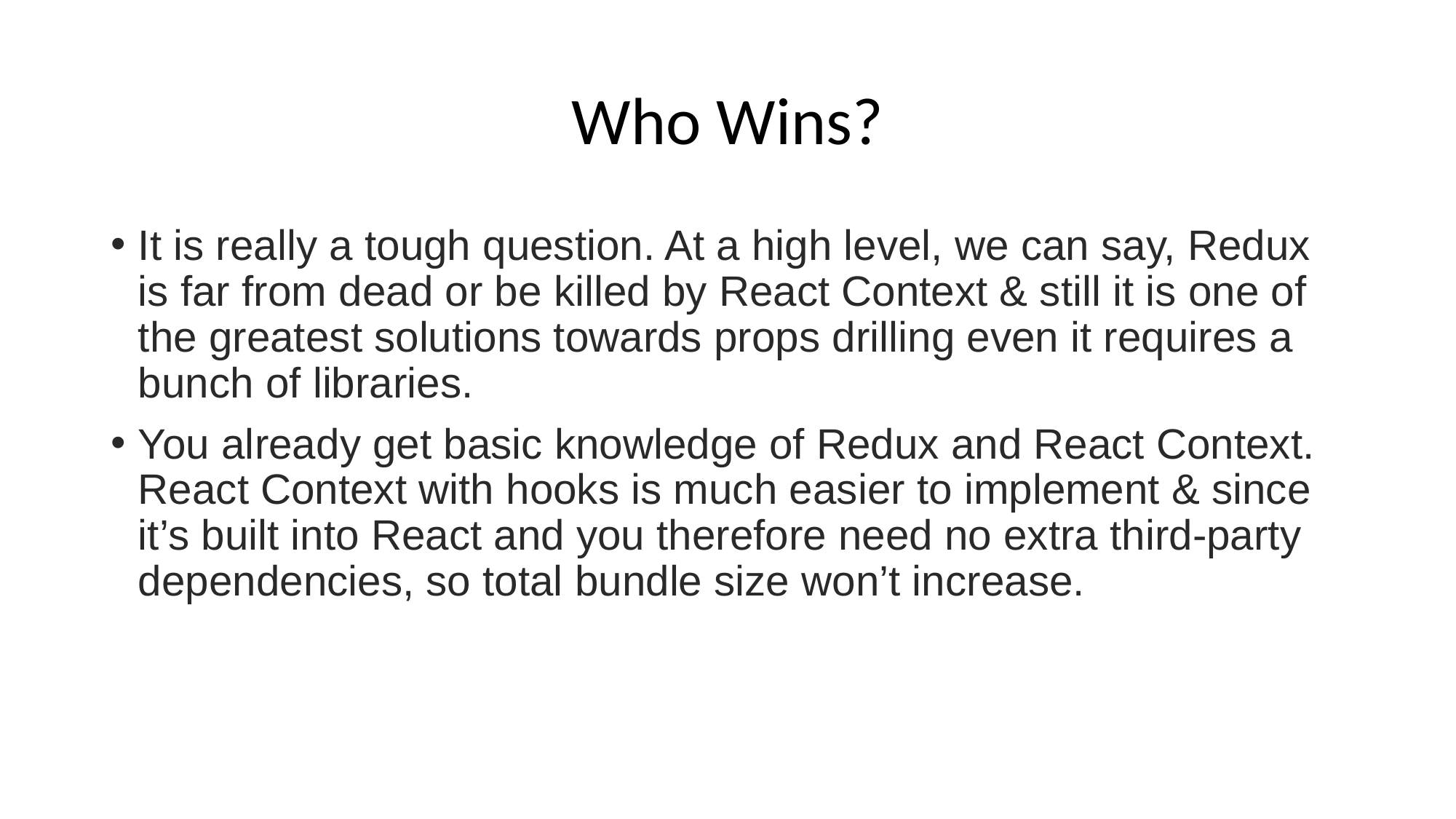

# Who Wins?
It is really a tough question. At a high level, we can say, Redux is far from dead or be killed by React Context & still it is one of the greatest solutions towards props drilling even it requires a bunch of libraries.
You already get basic knowledge of Redux and React Context. React Context with hooks is much easier to implement & since it’s built into React and you therefore need no extra third-party dependencies, so total bundle size won’t increase.